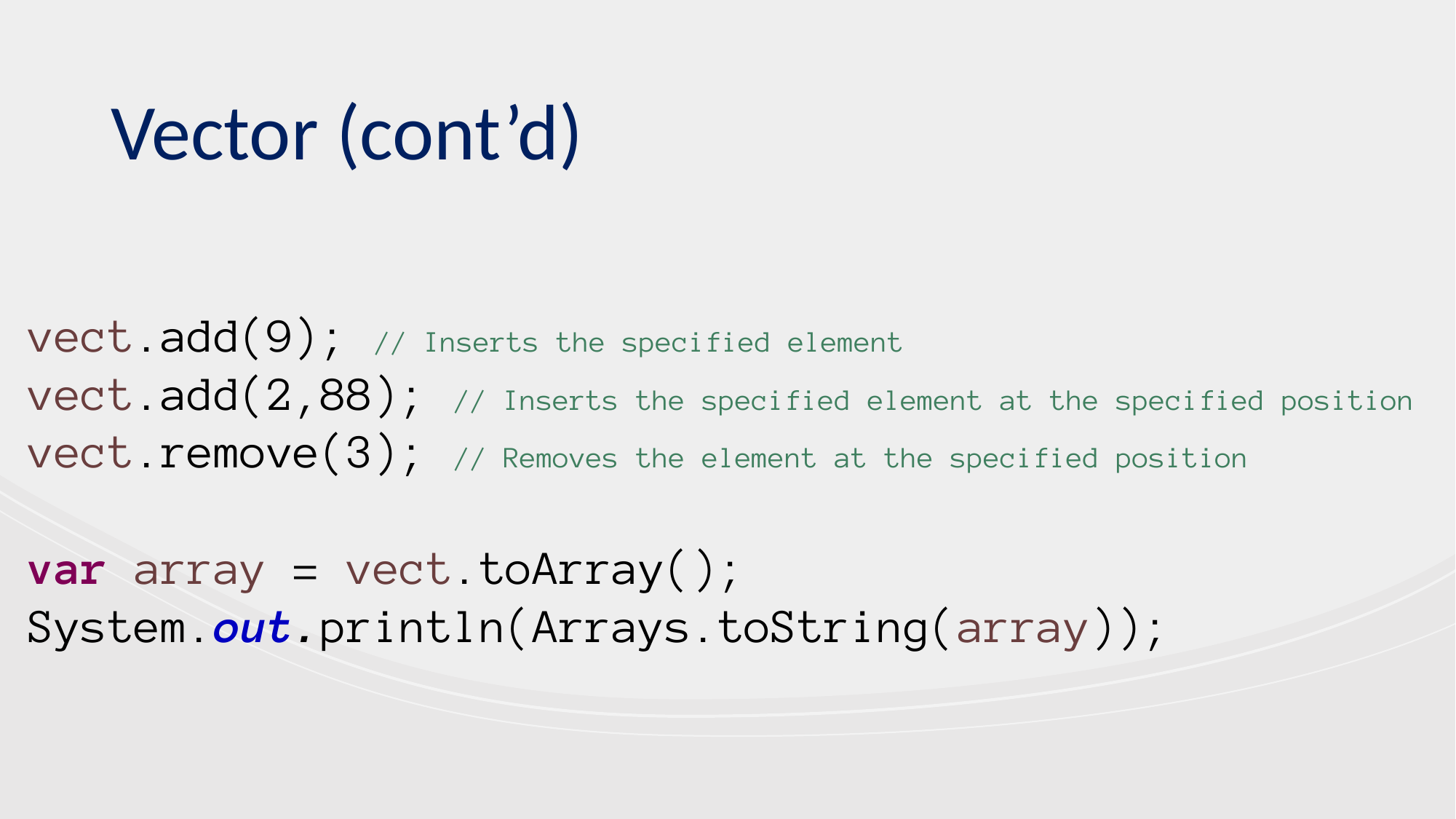

Vector (cont’d)
vect.add(9); // Inserts the specified element
vect.add(2,88); // Inserts the specified element at the specified position
vect.remove(3); // Removes the element at the specified position

var array = vect.toArray();
System.out.println(Arrays.toString(array));